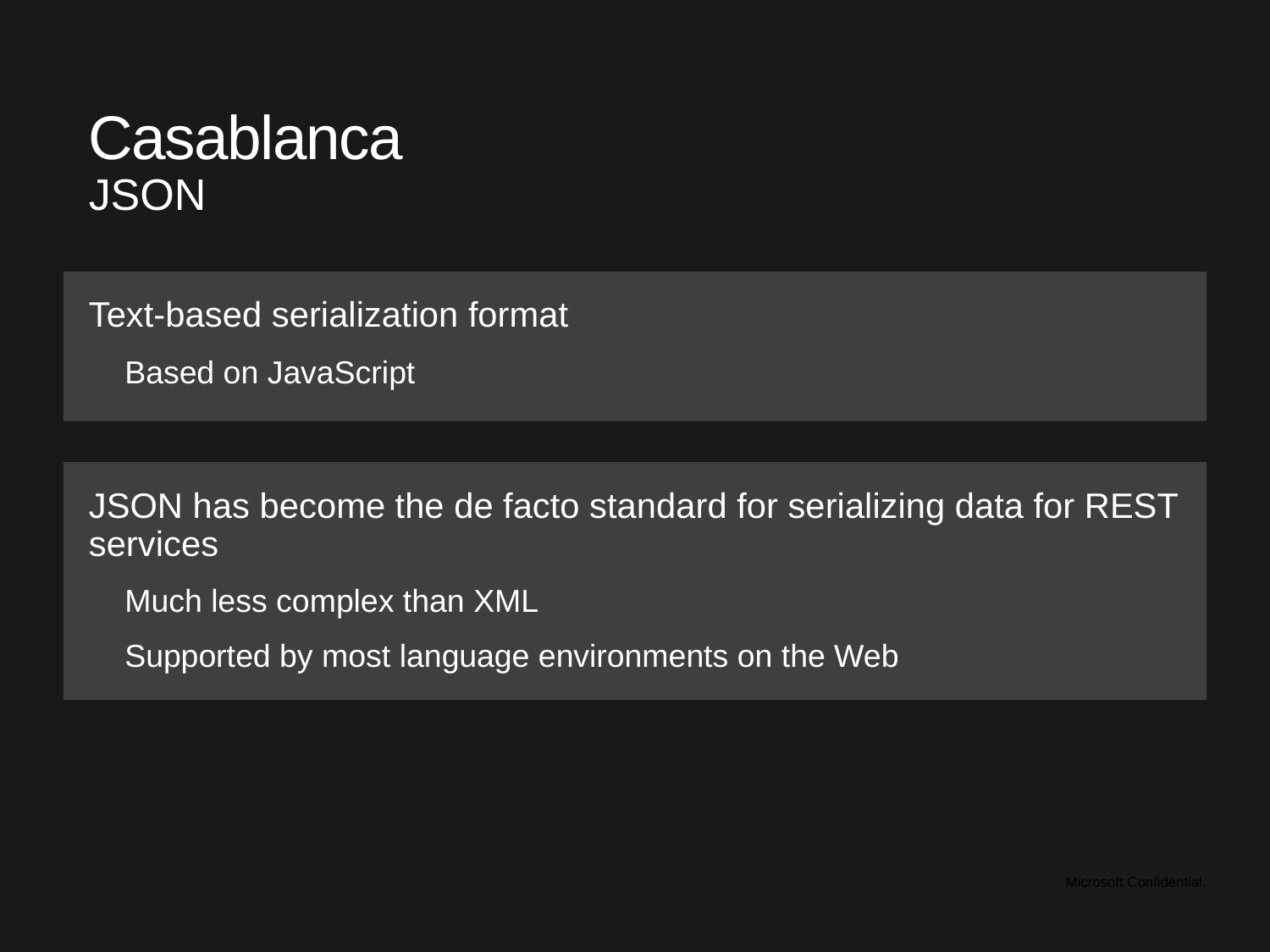

# Casablanca
JSON
Text-based serialization format
Based on JavaScript
JSON has become the de facto standard for serializing data for REST services
Much less complex than XML
Supported by most language environments on the Web